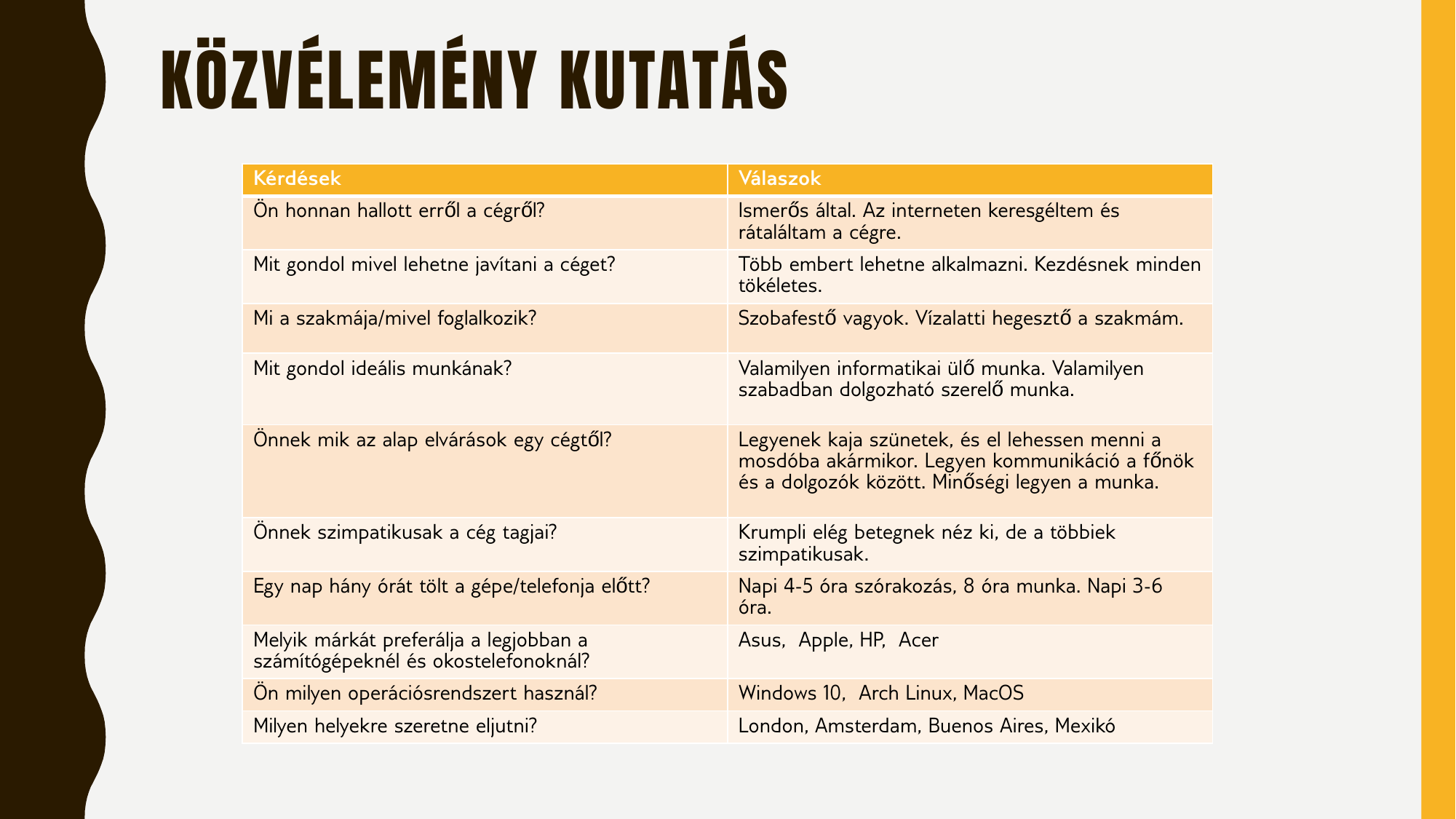

# Közvélemény kutatás
| Kérdések | Válaszok |
| --- | --- |
| Ön honnan hallott erről a cégről? | Ismerős által. Az interneten keresgéltem és rátaláltam a cégre. |
| Mit gondol mivel lehetne javítani a céget? | Több embert lehetne alkalmazni. Kezdésnek minden tökéletes. |
| Mi a szakmája/mivel foglalkozik? | Szobafestő vagyok. Vízalatti hegesztő a szakmám. |
| Mit gondol ideális munkának? | Valamilyen informatikai ülő munka. Valamilyen szabadban dolgozható szerelő munka. |
| Önnek mik az alap elvárások egy cégtől? | Legyenek kaja szünetek, és el lehessen menni a mosdóba akármikor. Legyen kommunikáció a főnök és a dolgozók között. Minőségi legyen a munka. |
| Önnek szimpatikusak a cég tagjai? | Krumpli elég betegnek néz ki, de a többiek szimpatikusak. |
| Egy nap hány órát tölt a gépe/telefonja előtt? | Napi 4-5 óra szórakozás, 8 óra munka. Napi 3-6 óra. |
| Melyik márkát preferálja a legjobban a számítógépeknél és okostelefonoknál? | Asus, Apple, HP, Acer |
| Ön milyen operációsrendszert használ? | Windows 10, Arch Linux, MacOS |
| Milyen helyekre szeretne eljutni? | London, Amsterdam, Buenos Aires, Mexikó |